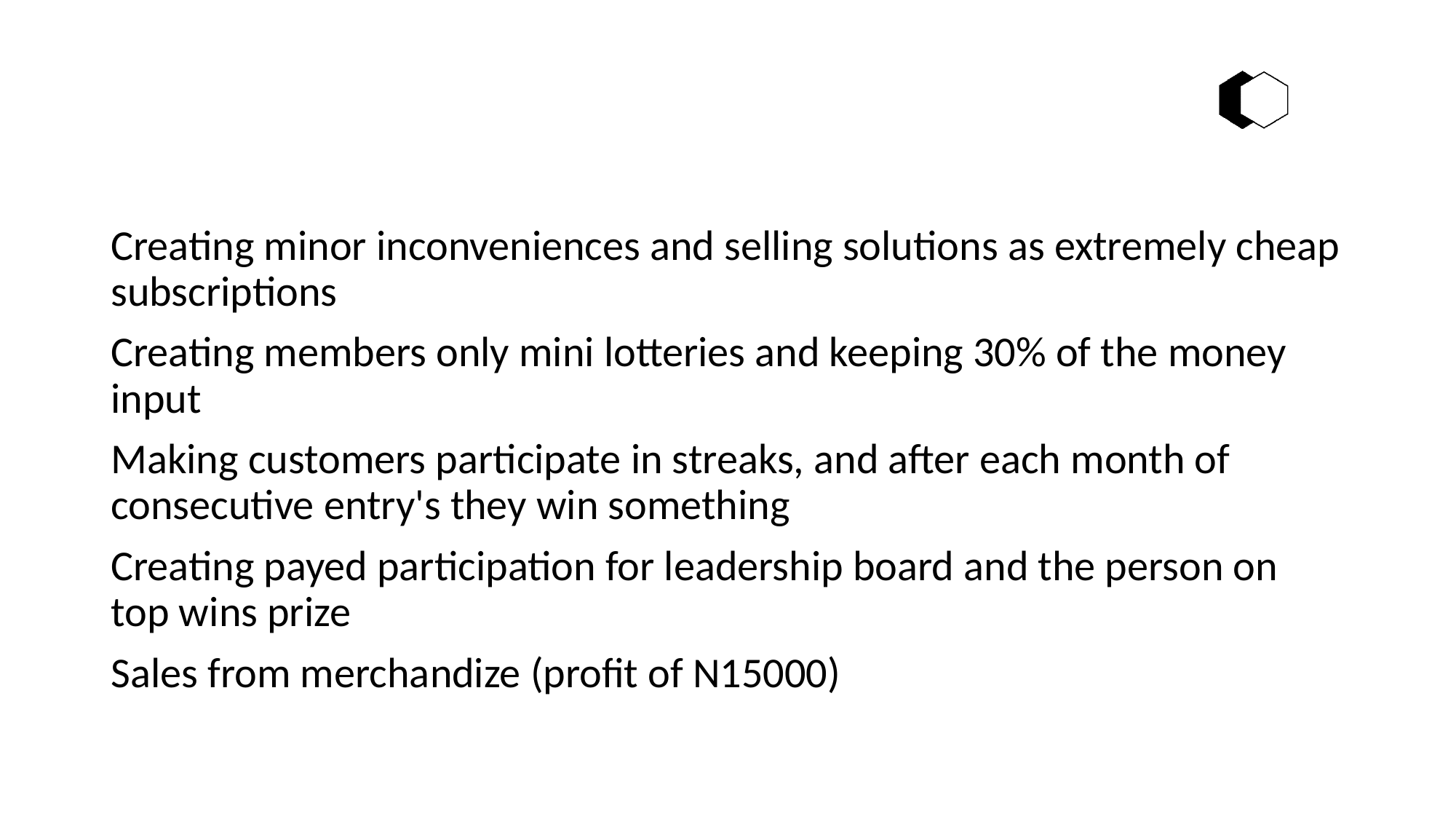

Creating minor inconveniences and selling solutions as extremely cheap subscriptions
Creating members only mini lotteries and keeping 30% of the money input
Making customers participate in streaks, and after each month of consecutive entry's they win something
Creating payed participation for leadership board and the person on top wins prize
Sales from merchandize (profit of N15000)